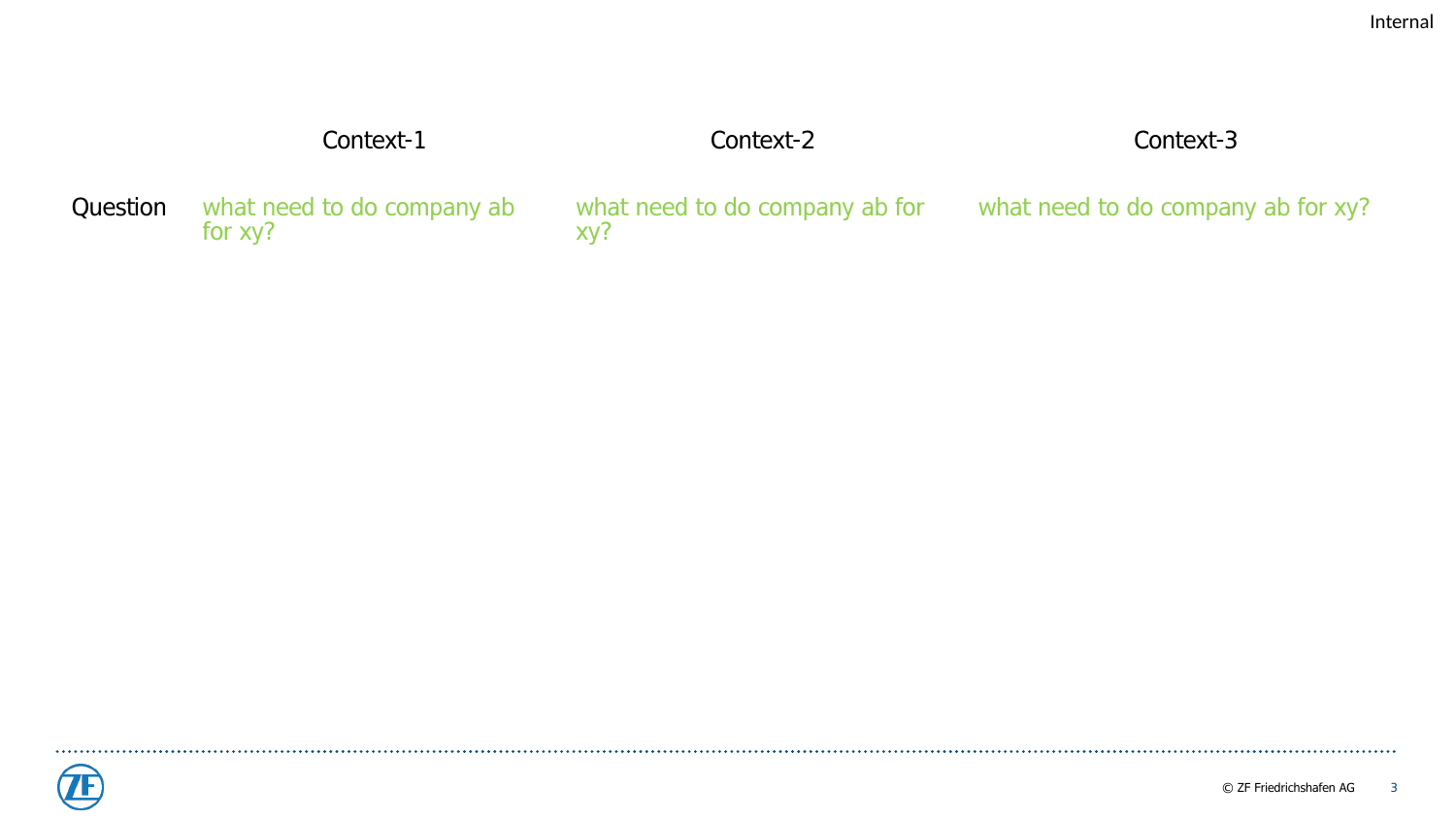

#
|  | Context-1 | Context-2 | Context-3 |
| --- | --- | --- | --- |
| Question | what need to do company ab for xy? | what need to do company ab for xy? | what need to do company ab for xy? |

3